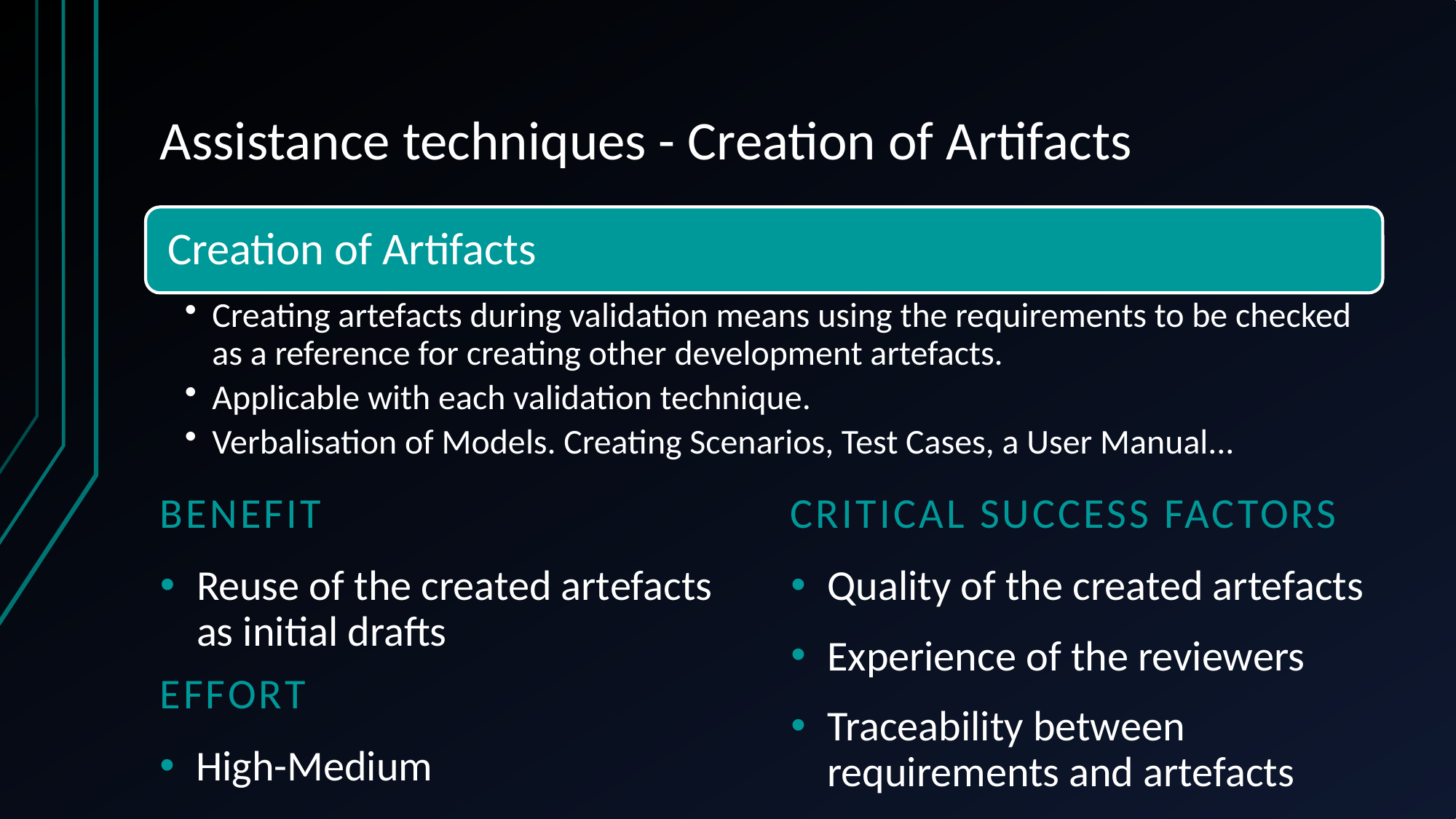

# Assistance techniques - Creation of Artifacts
Creation of Artifacts
Creating artefacts during validation means using the requirements to be checked as a reference for creating other development artefacts.
Applicable with each validation technique.
Verbalisation of Models. Creating Scenarios, Test Cases, a User Manual...
BeneFit
Critical Success Factors
Reuse of the created artefacts as initial drafts
Quality of the created artefacts
Experience of the reviewers
Traceability between requirements and artefacts
EFFORT
High-Medium